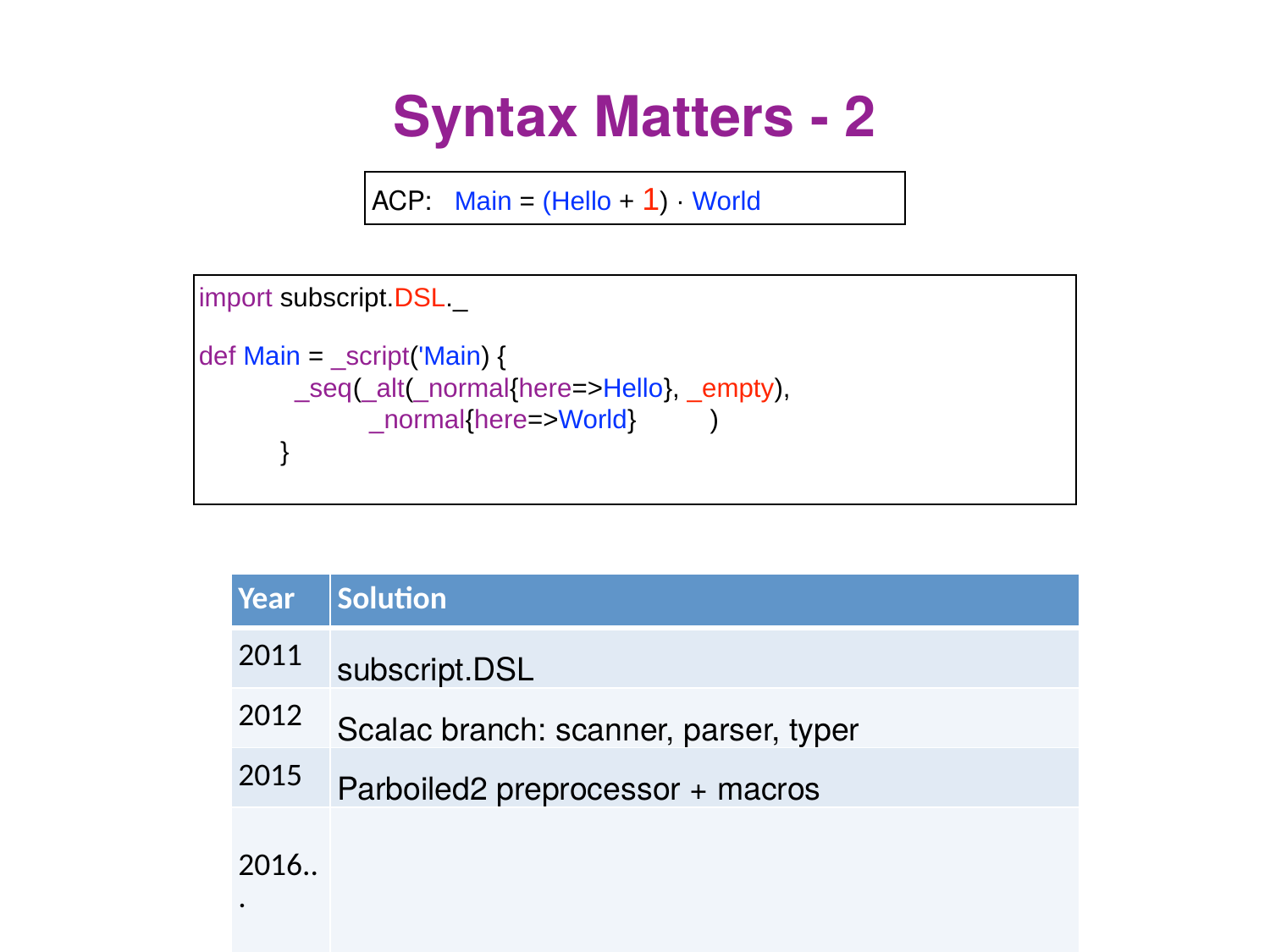

# Syntax Matters - 2
ACP:   Main = (Hello + 1) · World
import subscript.DSL._
def Main = _script('Main) {
             _seq(_alt(_normal{here=>Hello}, _empty),
                       _normal{here=>World}          )
           }
| Year | Solution |
| --- | --- |
| 2011 | subscript.DSL |
| 2012 | Scalac branch: scanner, parser, typer |
| 2015 | Parboiled2 preprocessor + macros |
| 2016... 2016... | FastParse + Dotty |
32